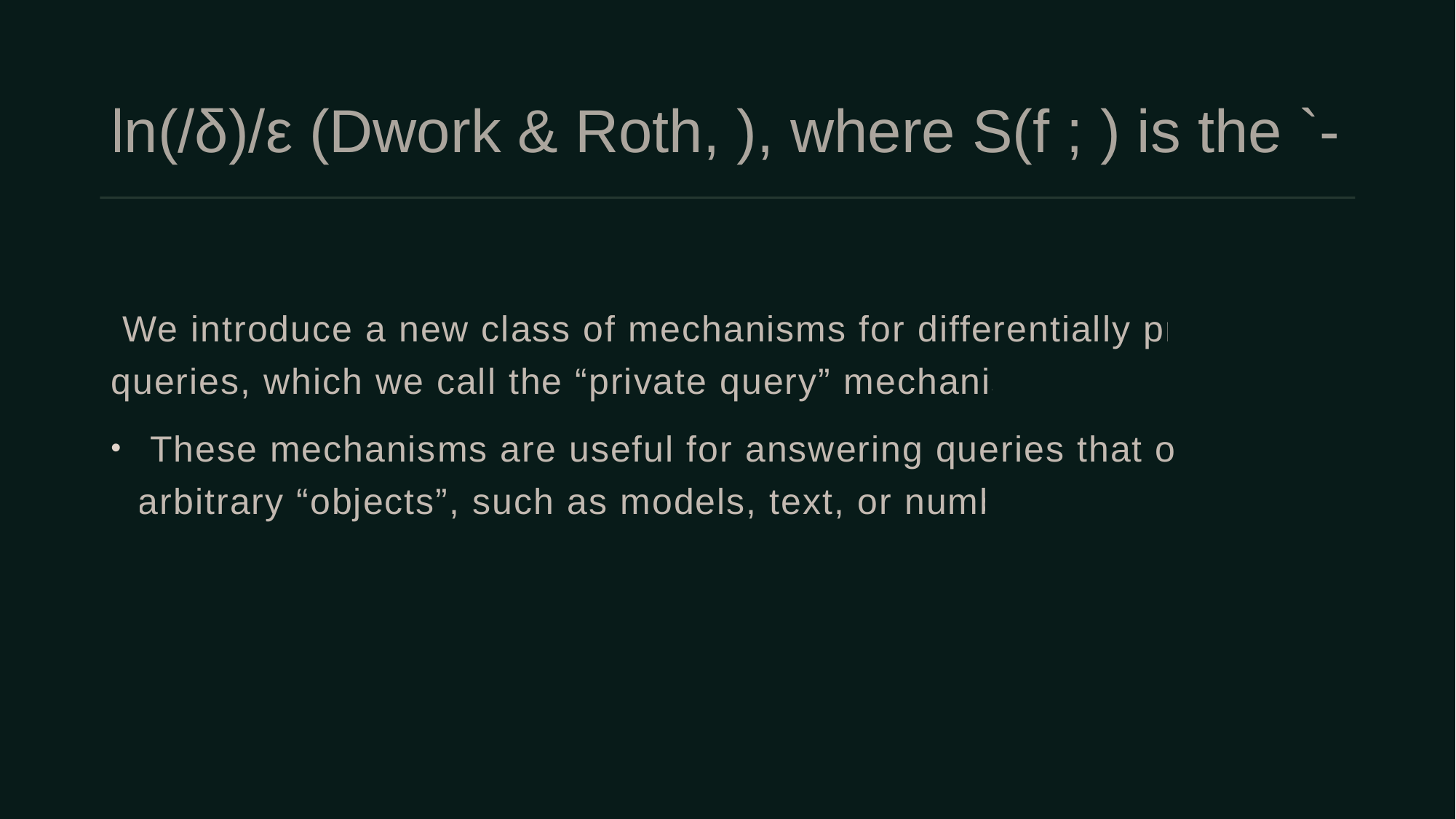

# ln(/δ)/ε (Dwork & Roth, ), where S(f ; ) is the `-
 We introduce a new class of mechanisms for differentially private queries, which we call the “private query” mechanisms.
 These mechanisms are useful for answering queries that output arbitrary “objects”, such as models, text, or numbers.